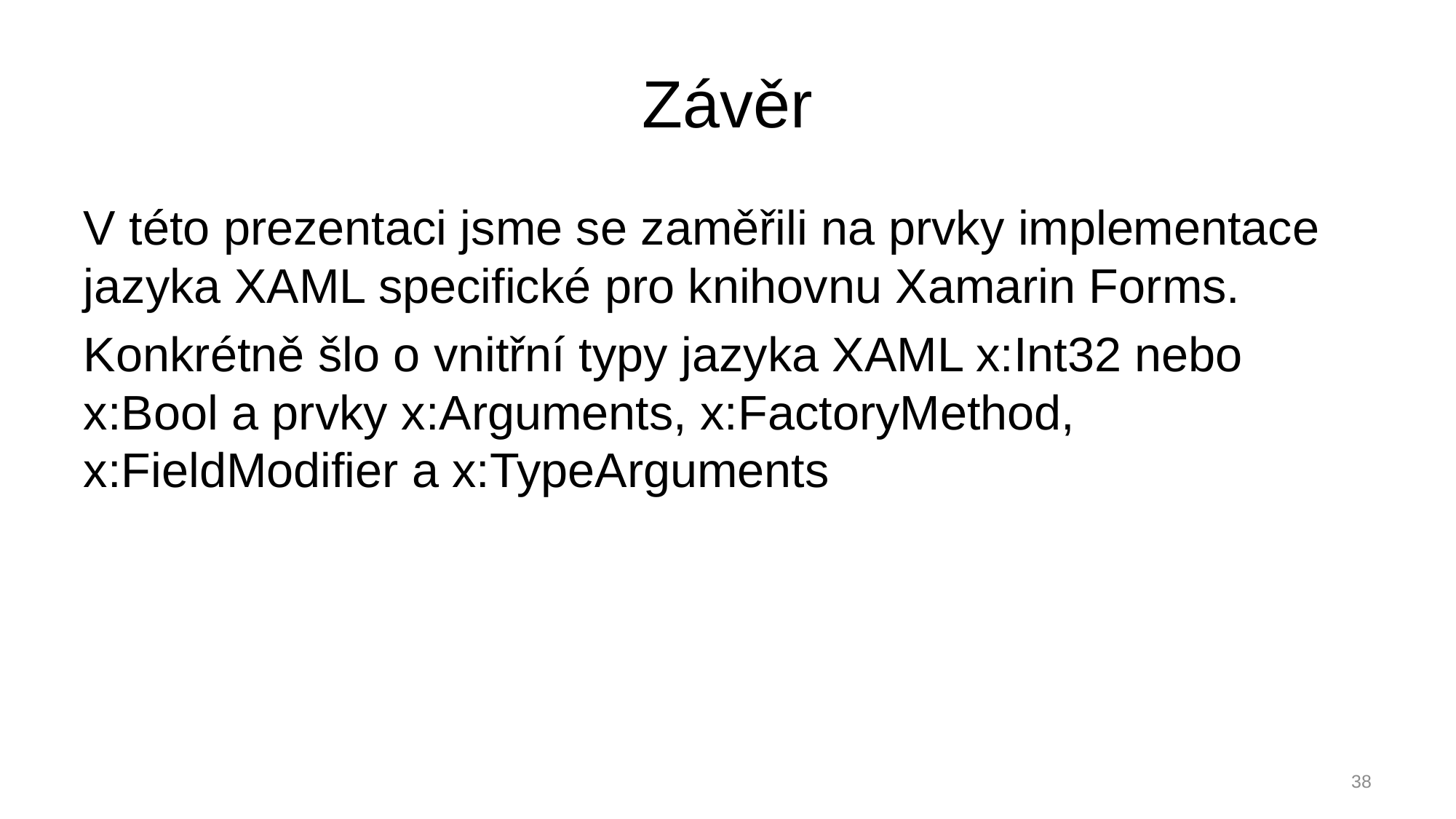

# Závěr
V této prezentaci jsme se zaměřili na prvky implementace jazyka XAML specifické pro knihovnu Xamarin Forms.
Konkrétně šlo o vnitřní typy jazyka XAML x:Int32 nebo x:Bool a prvky x:Arguments, x:FactoryMethod, x:FieldModifier a x:TypeArguments

38